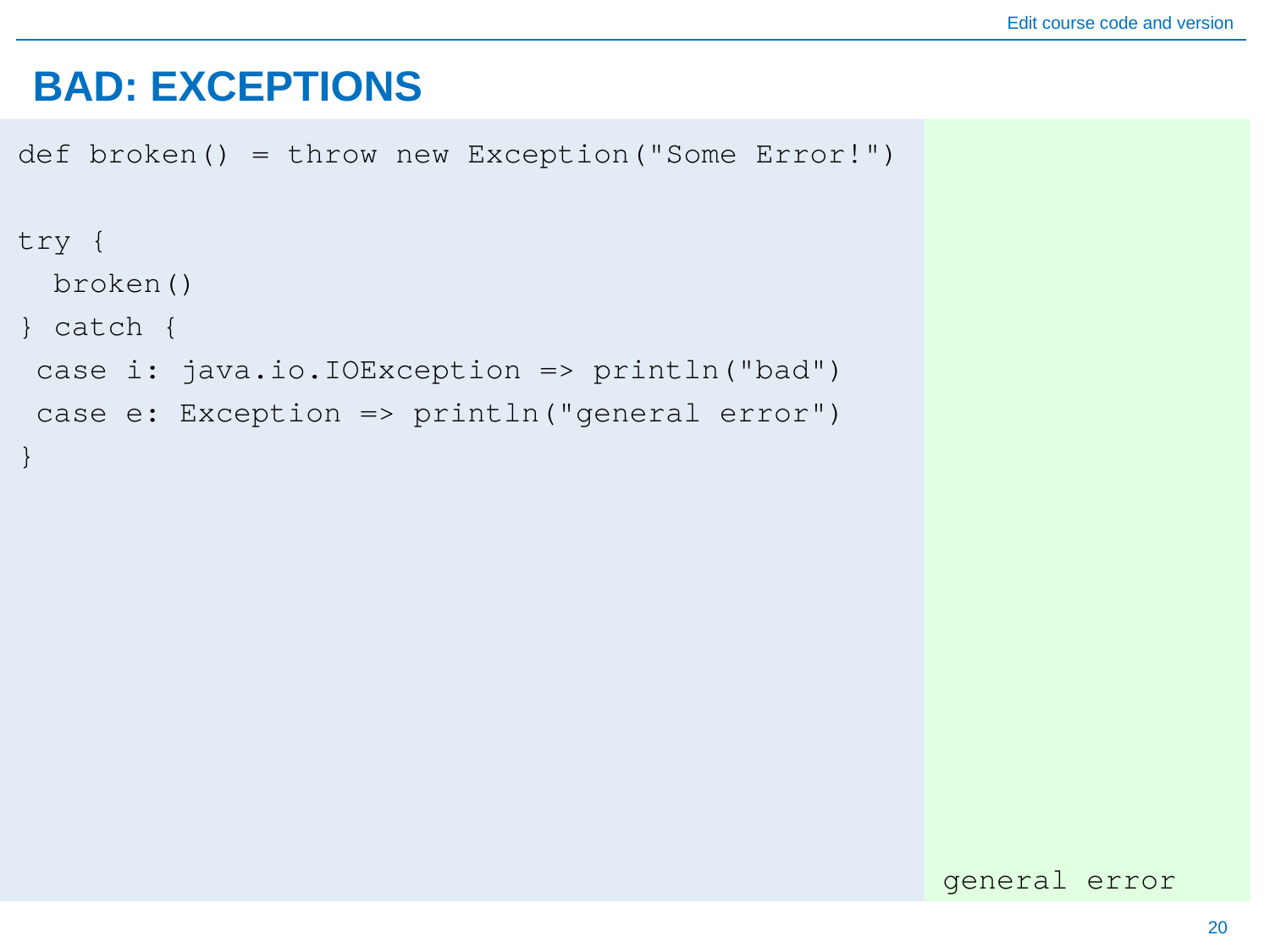

# BAD: EXCEPTIONS

general error
def broken() = throw new Exception("Some Error!")

try {
  broken()
} catch {
 case i: java.io.IOException => println("bad")
 case e: Exception => println("general error")
}